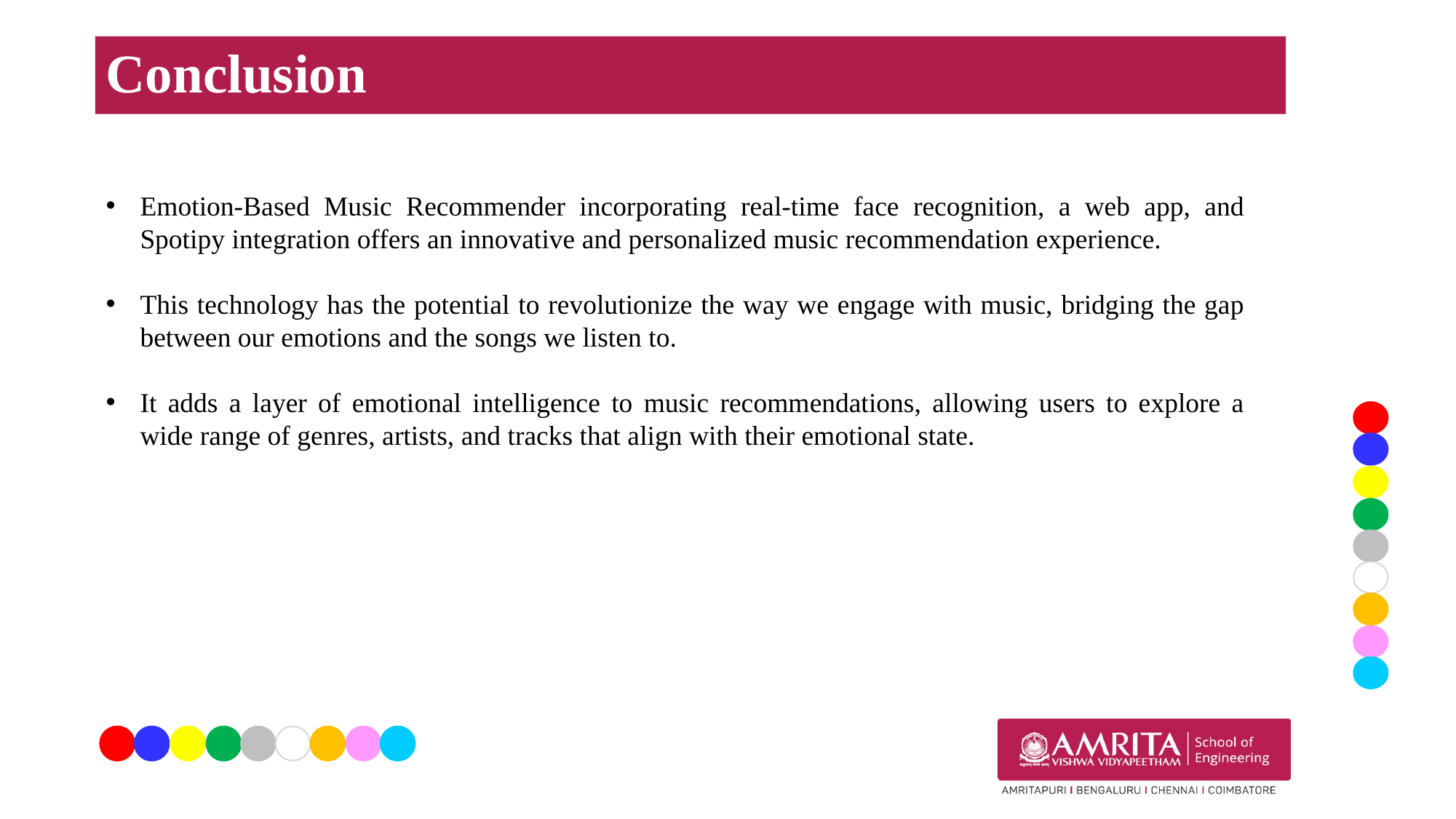

# Conclusion
Emotion-Based Music Recommender incorporating real-time face recognition, a web app, and Spotipy integration offers an innovative and personalized music recommendation experience.

This technology has the potential to revolutionize the way we engage with music, bridging the gap between our emotions and the songs we listen to.

It adds a layer of emotional intelligence to music recommendations, allowing users to explore a wide range of genres, artists, and tracks that align with their emotional state.